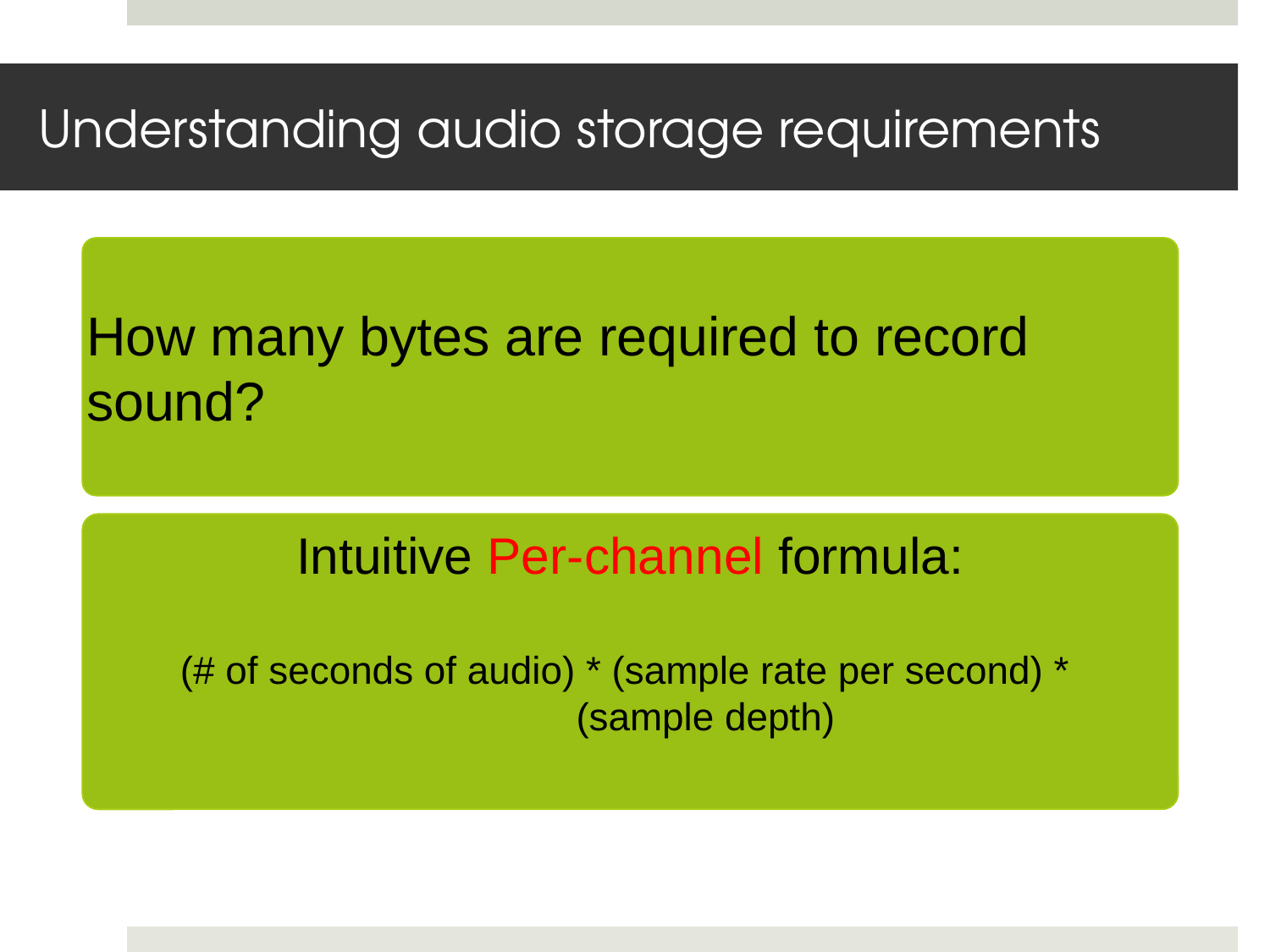

# Understanding audio storage requirements
How many bytes are required to record sound?
Intuitive Per-channel formula:
(# of seconds of audio) * (sample rate per second) *
              (sample depth)